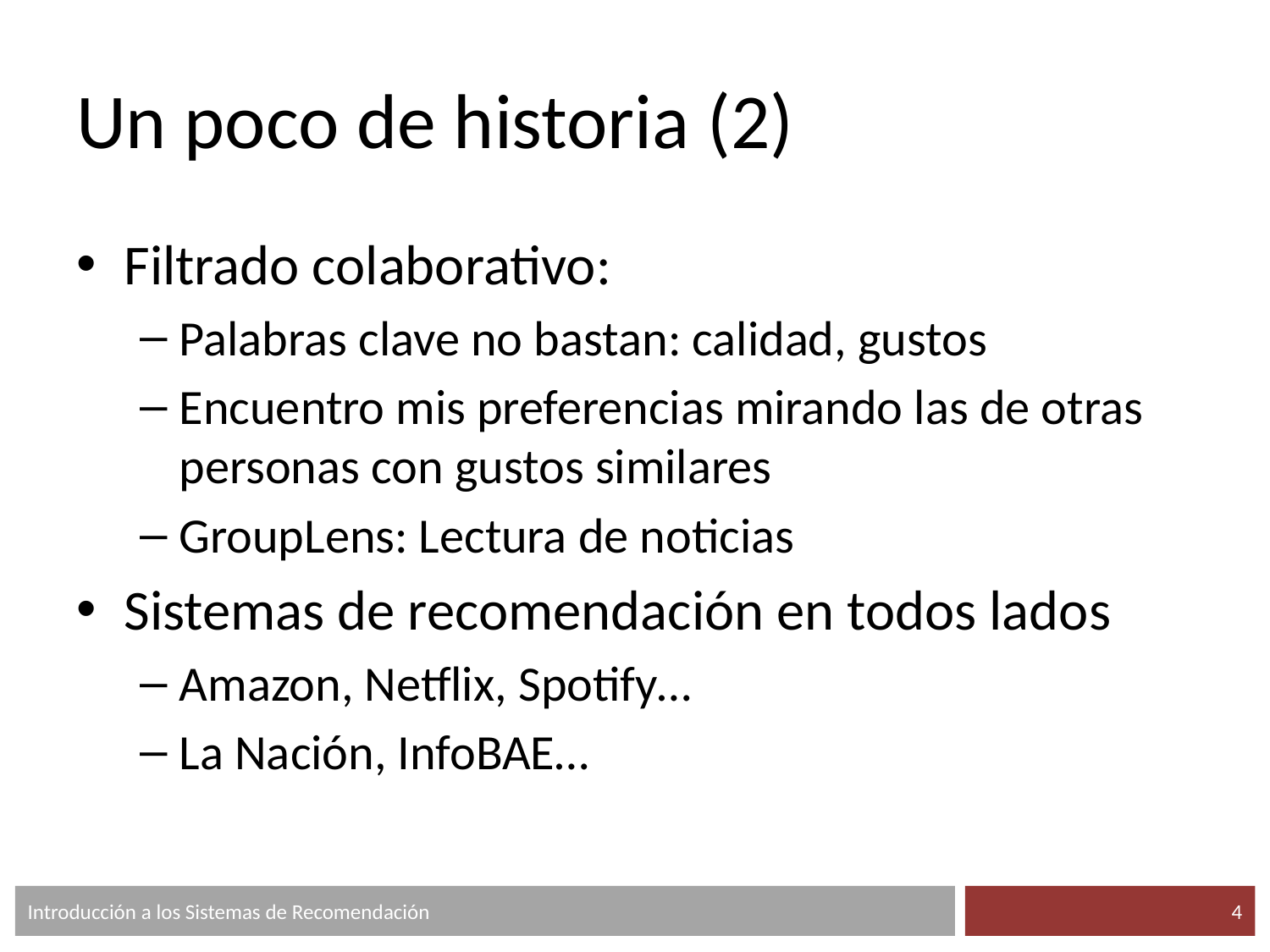

# Un poco de historia (2)
Filtrado colaborativo:
Palabras clave no bastan: calidad, gustos
Encuentro mis preferencias mirando las de otras personas con gustos similares
GroupLens: Lectura de noticias
Sistemas de recomendación en todos lados
Amazon, Netflix, Spotify…
La Nación, InfoBAE…
Introducción a los Sistemas de Recomendación
4